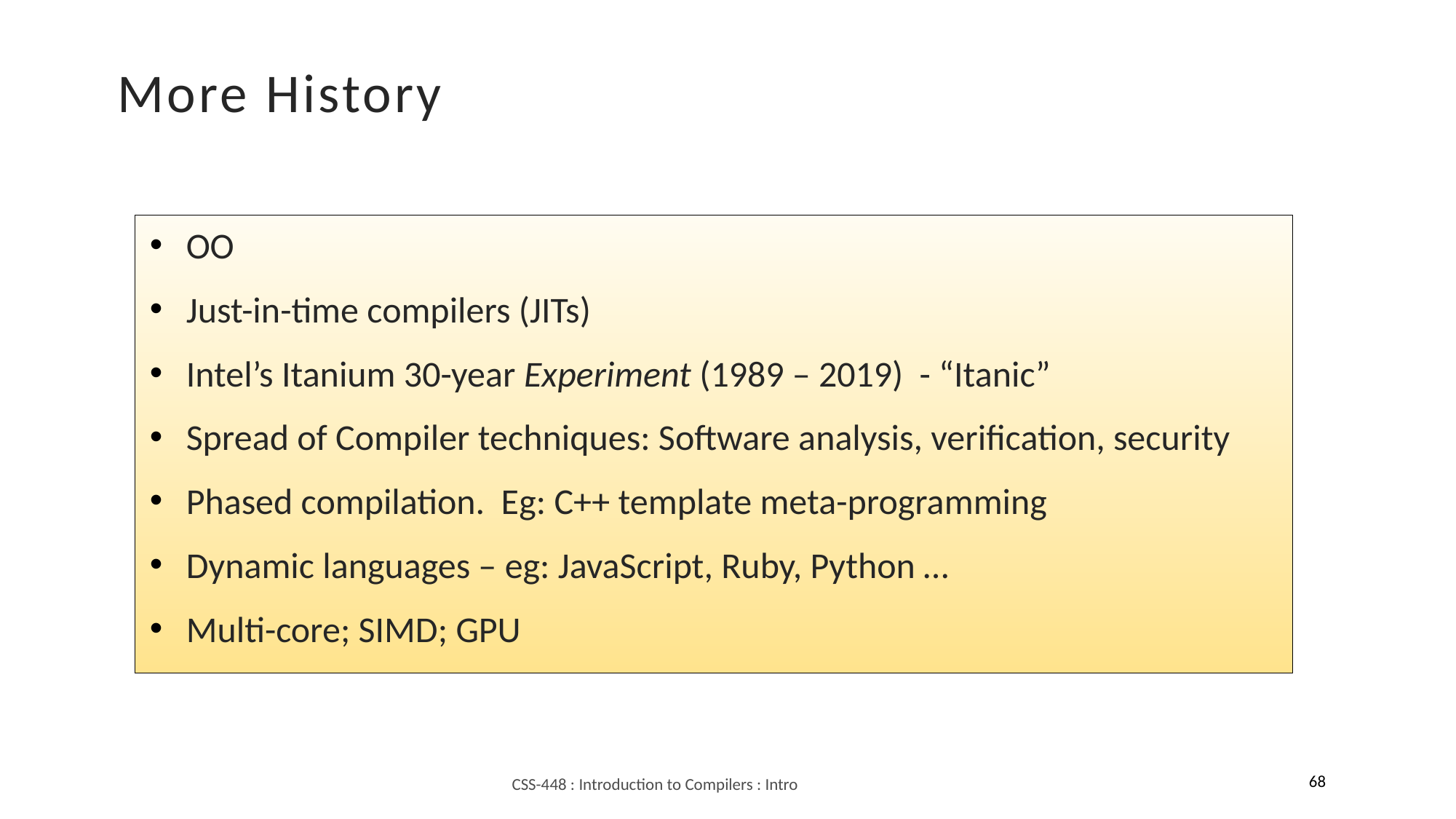

More History
OO
Just-in-time compilers (JITs)
Intel’s Itanium 30-year Experiment (1989 – 2019)  - “Itanic”
Spread of Compiler techniques: Software analysis, verification, security
Phased compilation.  Eg: C++ template meta-programming
Dynamic languages – eg: JavaScript, Ruby, Python …
Multi-core; SIMD; GPU
68
CSS-448 : Introduction to Compilers : Intro